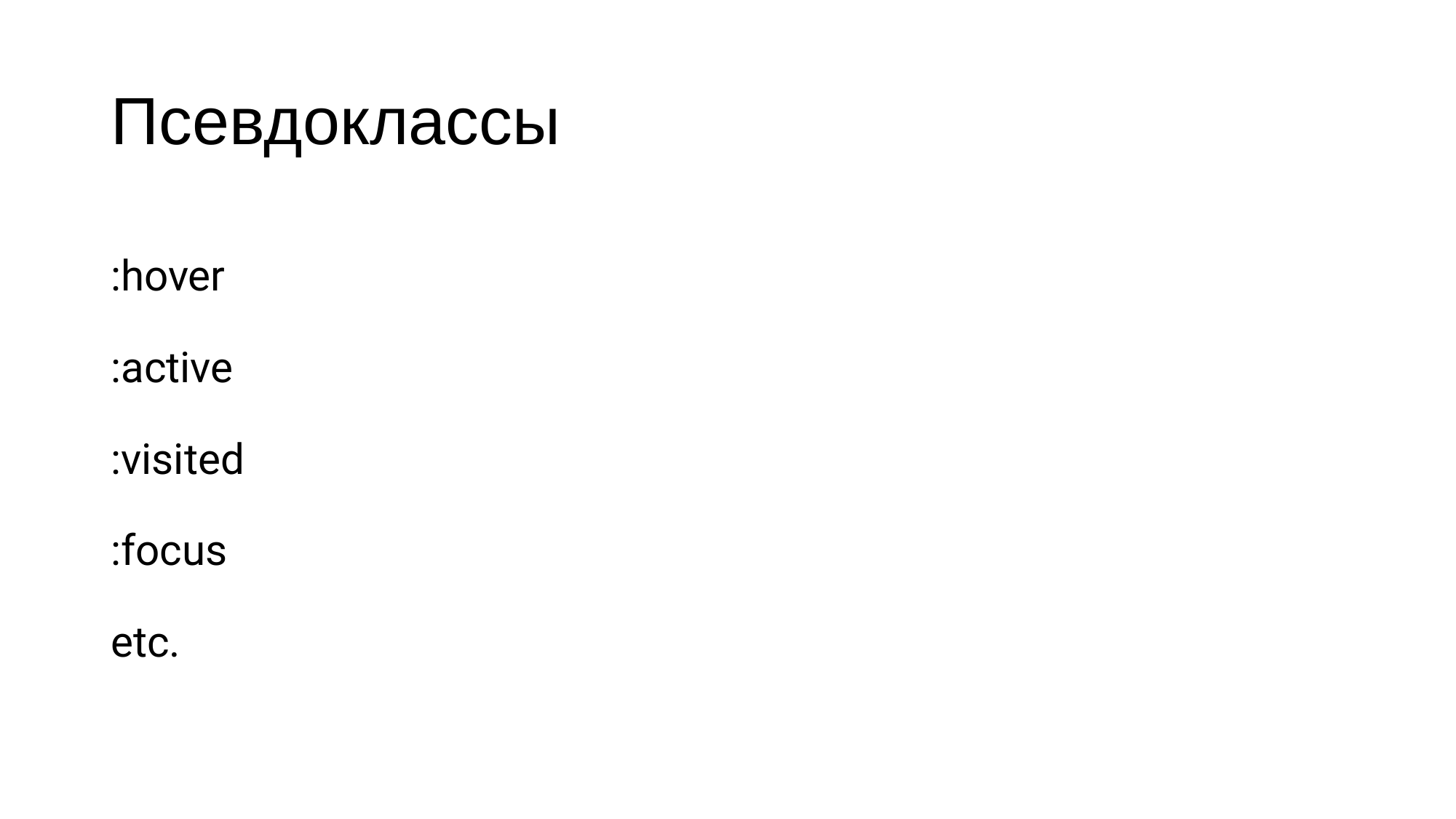

# Псевдоклассы
:hover
:active
:visited
:focus
etc.